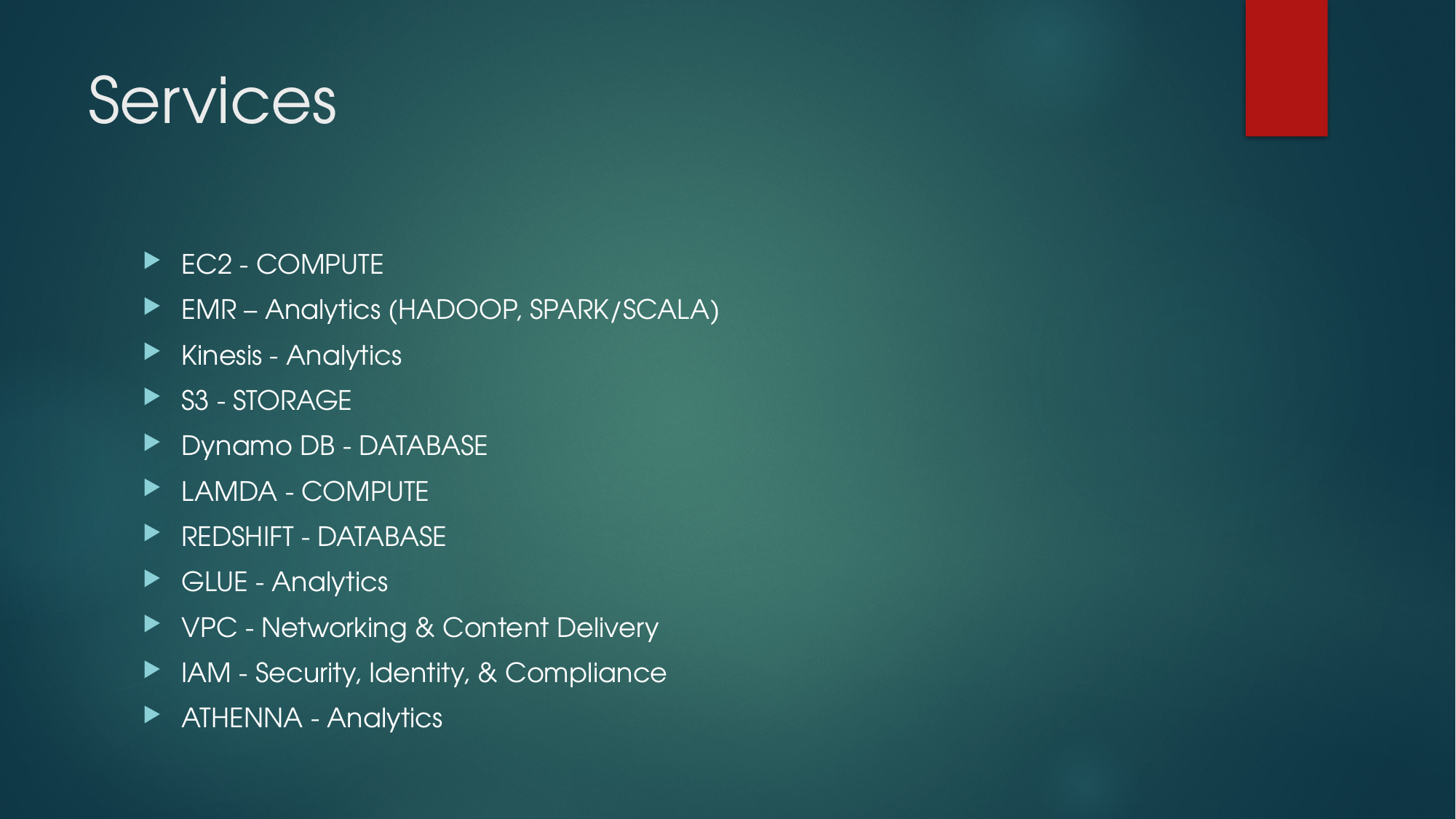

# Services
EC2 - COMPUTE
EMR – Analytics (HADOOP, SPARK/SCALA)
Kinesis - Analytics
S3 - STORAGE
Dynamo DB - DATABASE
LAMDA - COMPUTE
REDSHIFT - DATABASE
GLUE - Analytics
VPC - Networking & Content Delivery
IAM - Security, Identity, & Compliance
ATHENNA - Analytics